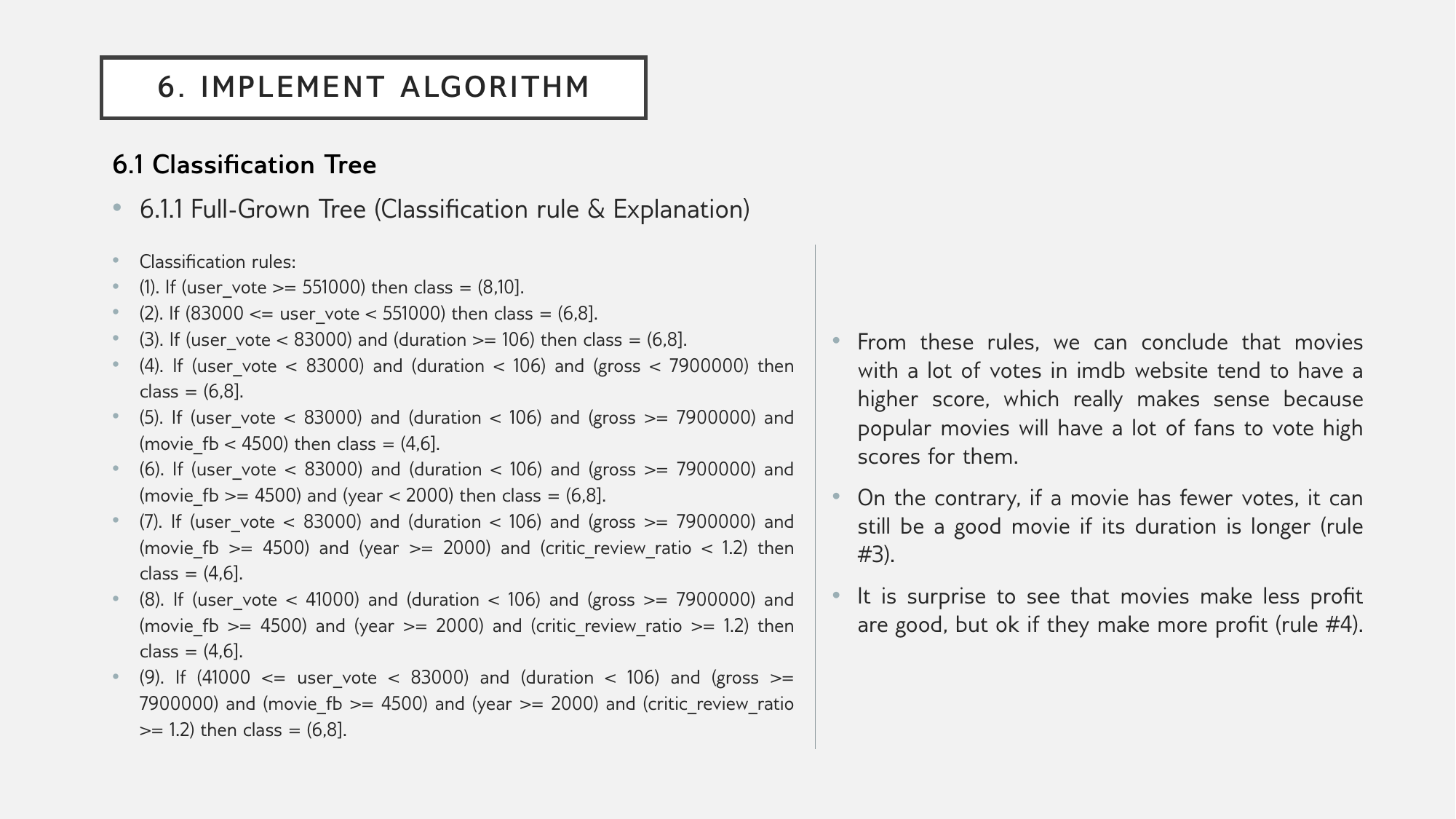

ata description:

6. Implement algorithm
6.1 Classification Tree

6.1.1 Full-Grown Tree (Classification rule & Explanation)
Classification rules:
(1). If (user_vote >= 551000) then class = (8,10].
(2). If (83000 <= user_vote < 551000) then class = (6,8].
(3). If (user_vote < 83000) and (duration >= 106) then class = (6,8].
(4). If (user_vote < 83000) and (duration < 106) and (gross < 7900000) then class = (6,8].
(5). If (user_vote < 83000) and (duration < 106) and (gross >= 7900000) and (movie_fb < 4500) then class = (4,6].
(6). If (user_vote < 83000) and (duration < 106) and (gross >= 7900000) and (movie_fb >= 4500) and (year < 2000) then class = (6,8].
(7). If (user_vote < 83000) and (duration < 106) and (gross >= 7900000) and (movie_fb >= 4500) and (year >= 2000) and (critic_review_ratio < 1.2) then class = (4,6].
(8). If (user_vote < 41000) and (duration < 106) and (gross >= 7900000) and (movie_fb >= 4500) and (year >= 2000) and (critic_review_ratio >= 1.2) then class = (4,6].
(9). If (41000 <= user_vote < 83000) and (duration < 106) and (gross >= 7900000) and (movie_fb >= 4500) and (year >= 2000) and (critic_review_ratio >= 1.2) then class = (6,8].

From these rules, we can conclude that movies with a lot of votes in imdb website tend to have a higher score, which really makes sense because popular movies will have a lot of fans to vote high scores for them.
On the contrary, if a movie has fewer votes, it can still be a good movie if its duration is longer (rule #3).
It is surprise to see that movies make less profit are good, but ok if they make more profit (rule #4).